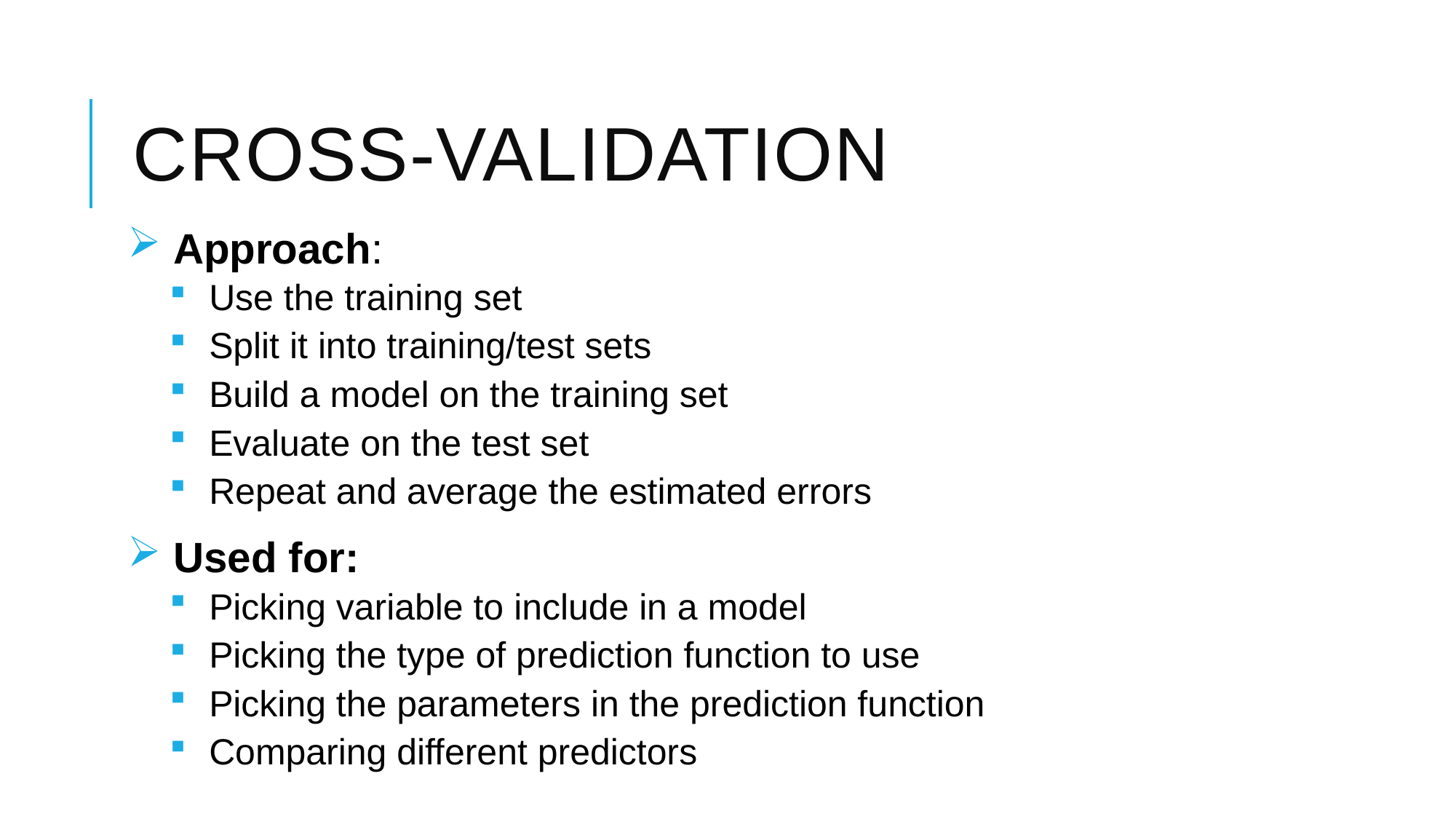

# Cross-validation
 Approach:
Use the training set
Split it into training/test sets
Build a model on the training set
Evaluate on the test set
Repeat and average the estimated errors
 Used for:
Picking variable to include in a model
Picking the type of prediction function to use
Picking the parameters in the prediction function
Comparing different predictors